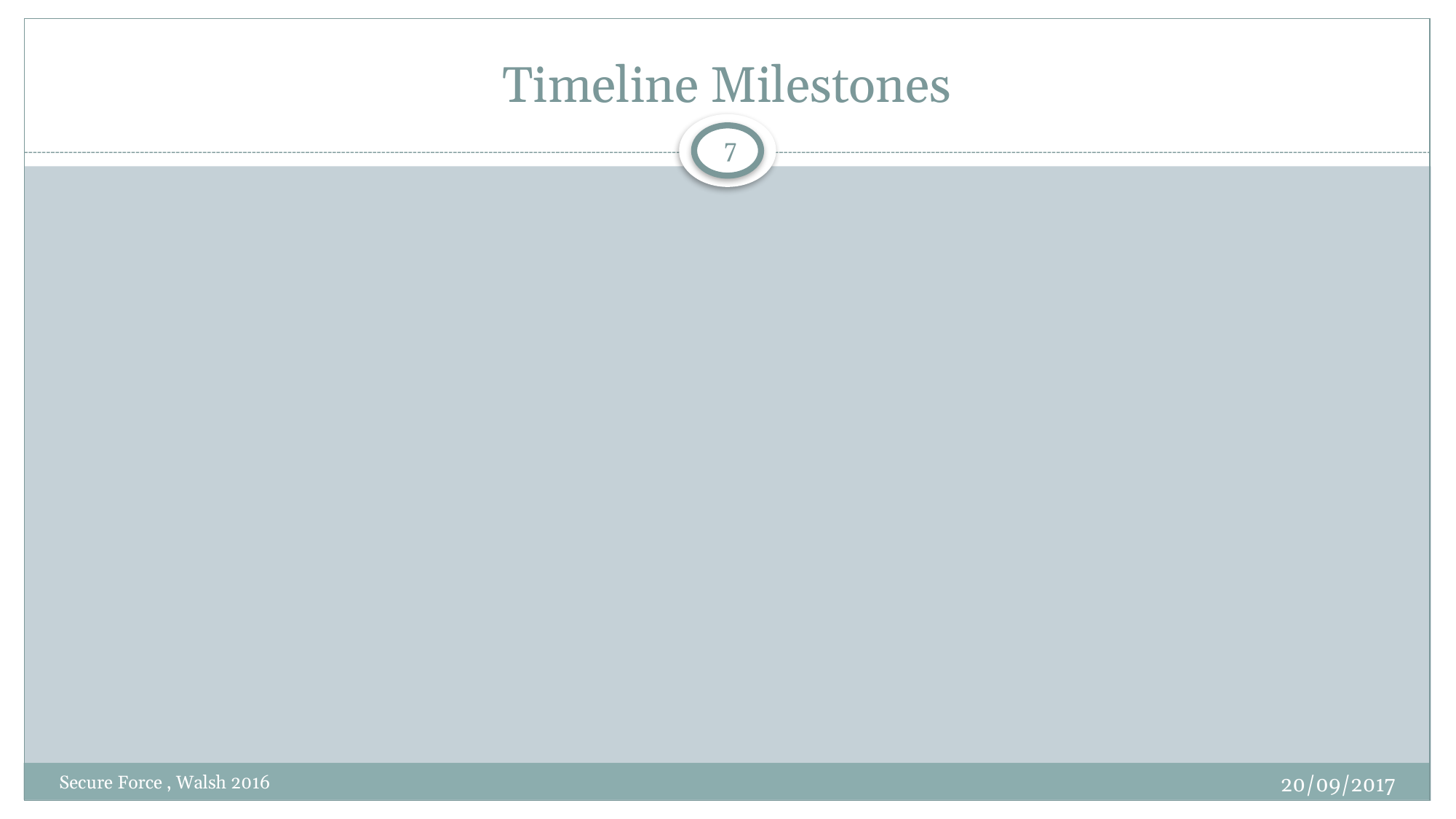

# Timeline Milestones
7

20/09/2017
Secure Force , Walsh 2016